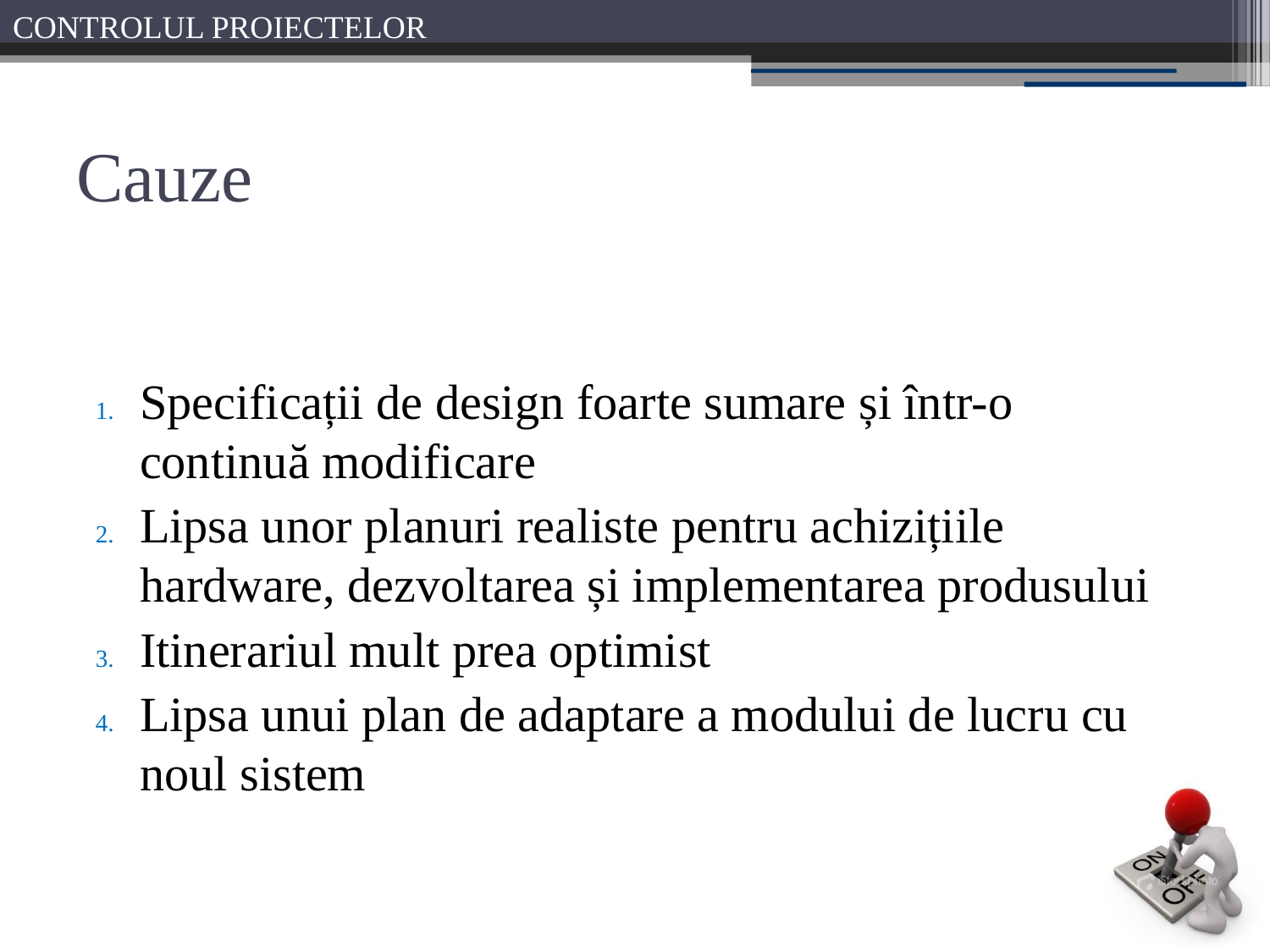

# Cauze
Specificații de design foarte sumare și într-o continuă modificare
Lipsa unor planuri realiste pentru achizițiile hardware, dezvoltarea și implementarea produsului
Itinerariul mult prea optimist
Lipsa unui plan de adaptare a modului de lucru cu noul sistem